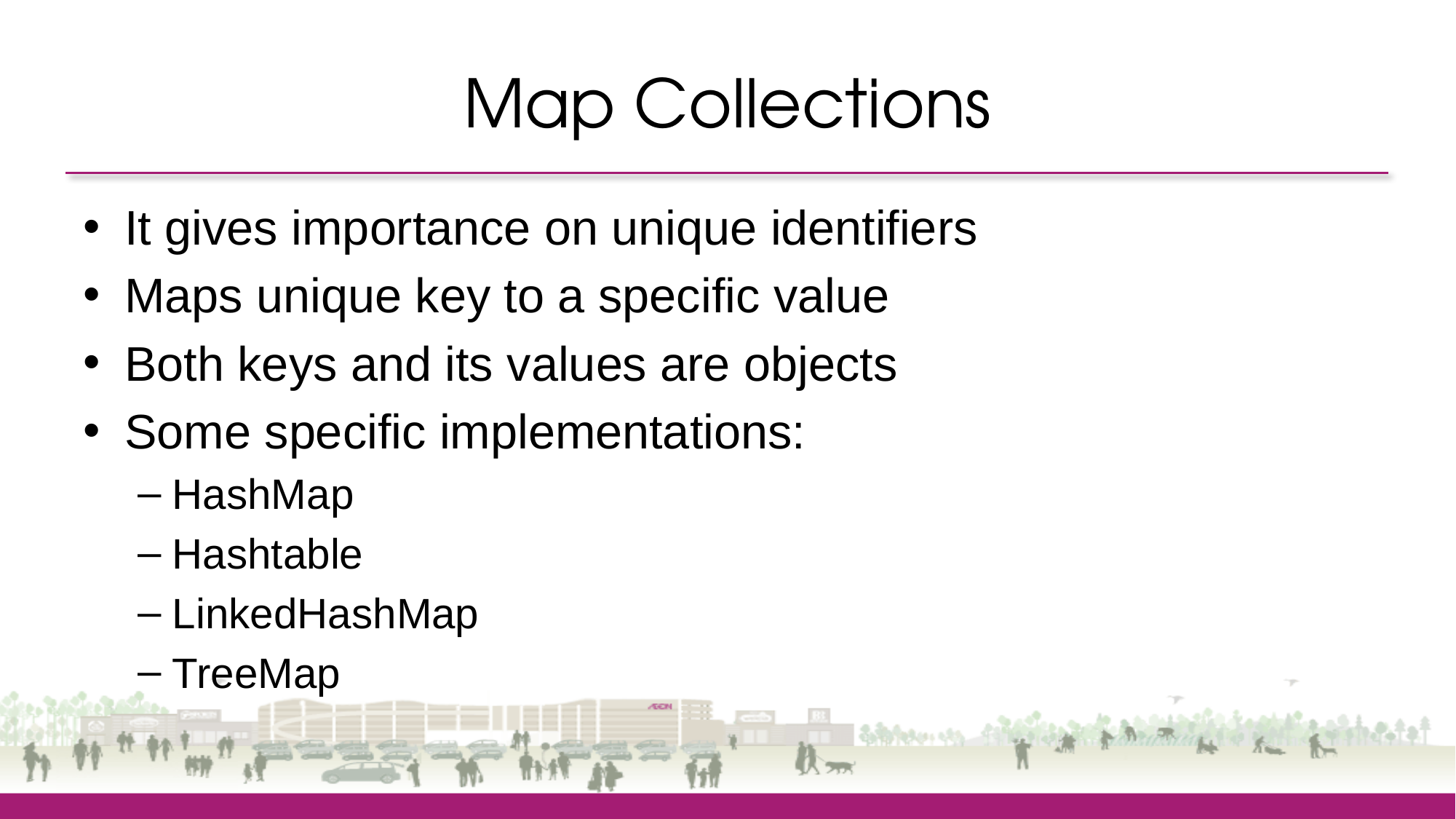

# Map Collections
It gives importance on unique identifiers
Maps unique key to a specific value
Both keys and its values are objects
Some specific implementations:
HashMap
Hashtable
LinkedHashMap
TreeMap